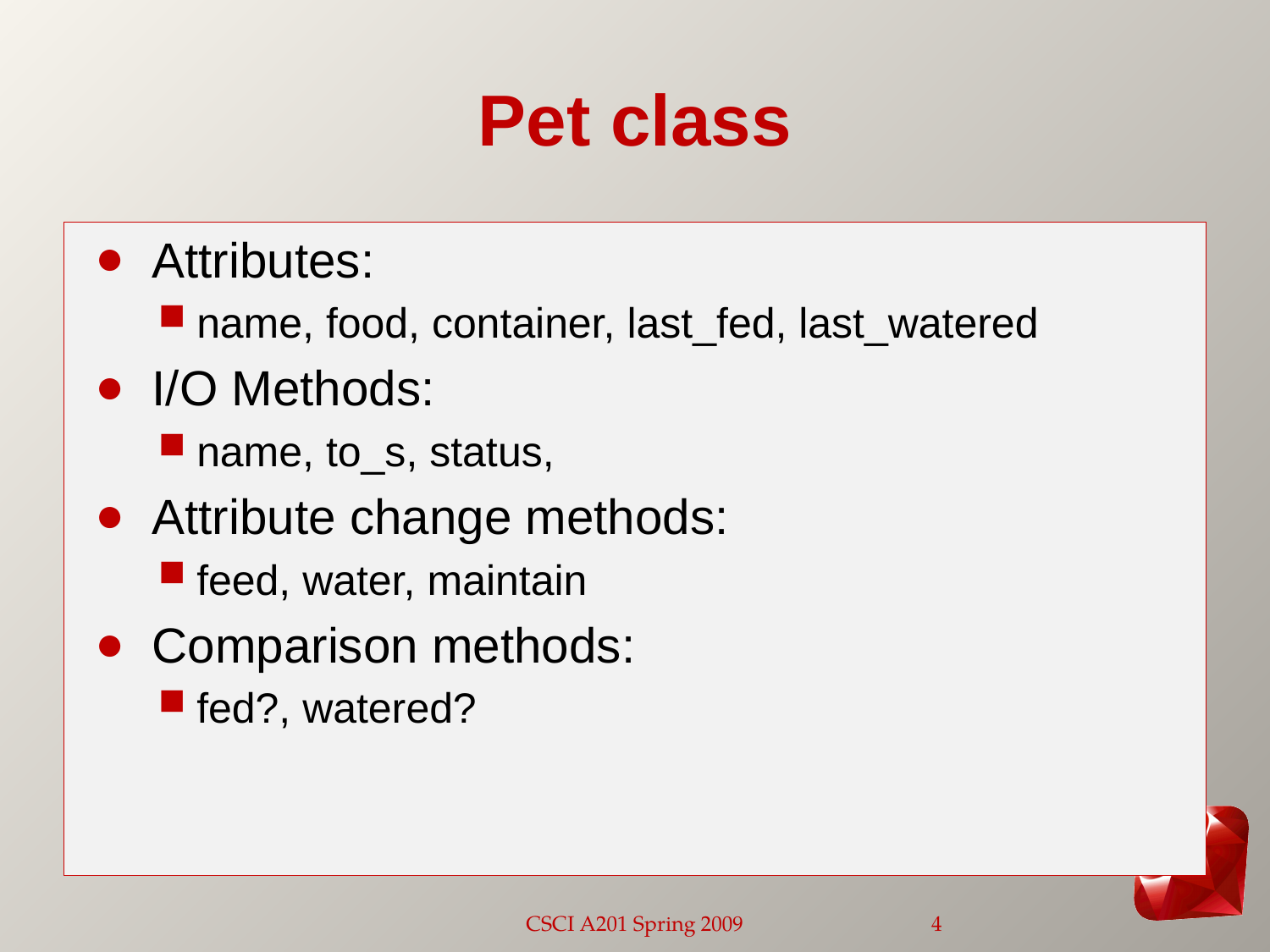

# Pet class
Attributes:
name, food, container, last_fed, last_watered
I/O Methods:
name, to_s, status,
Attribute change methods:
feed, water, maintain
Comparison methods:
fed?, watered?

CSCI A201 Spring 2009
4